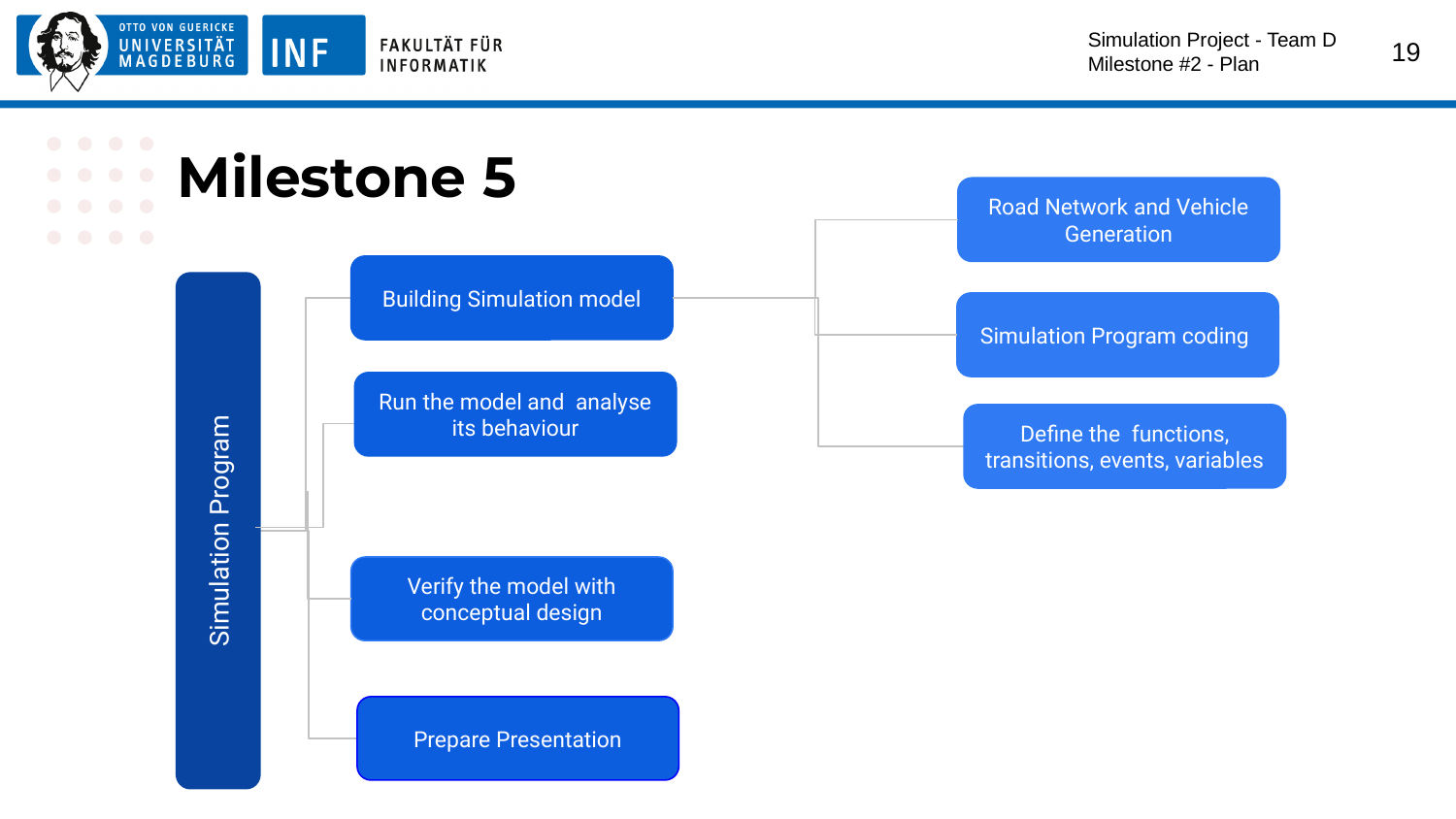

Simulation Project - Team D
Milestone #2 - Plan
19
# Milestone 5
Road Network and Vehicle Generation
Building Simulation model
Simulation Program coding
Run the model and  analyse its behaviour
Define the  functions, transitions, events, variables
Simulation Program
Verify the model with conceptual design
Prepare Presentation